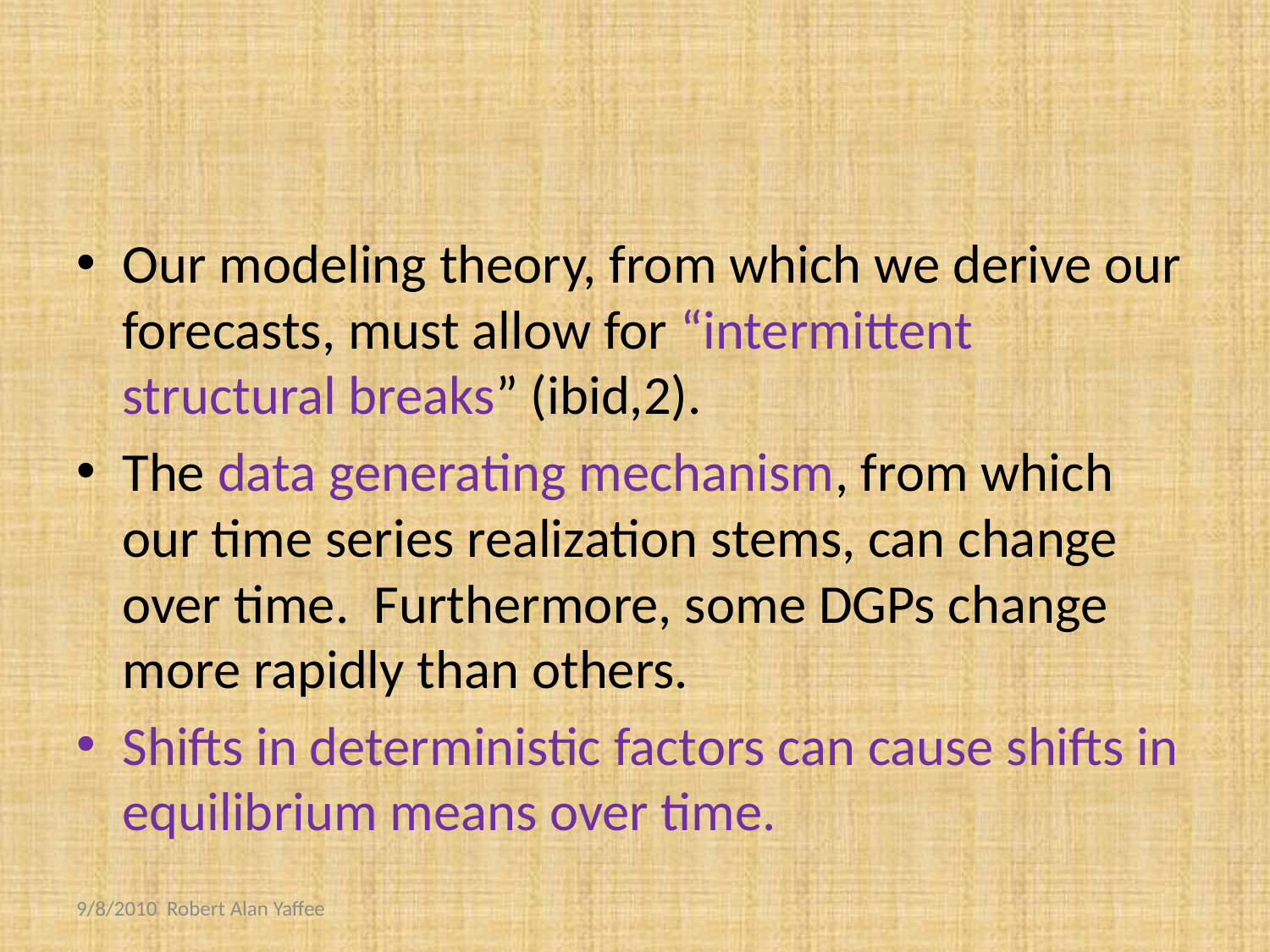

Our modeling theory, from which we derive our forecasts, must allow for “intermittent structural breaks” (ibid,2).
The data generating mechanism, from which our time series realization stems, can change over time.  Furthermore, some DGPs change more rapidly than others.
Shifts in deterministic factors can cause shifts in equilibrium means over time.

9/8/2010  Robert Alan Yaffee
7